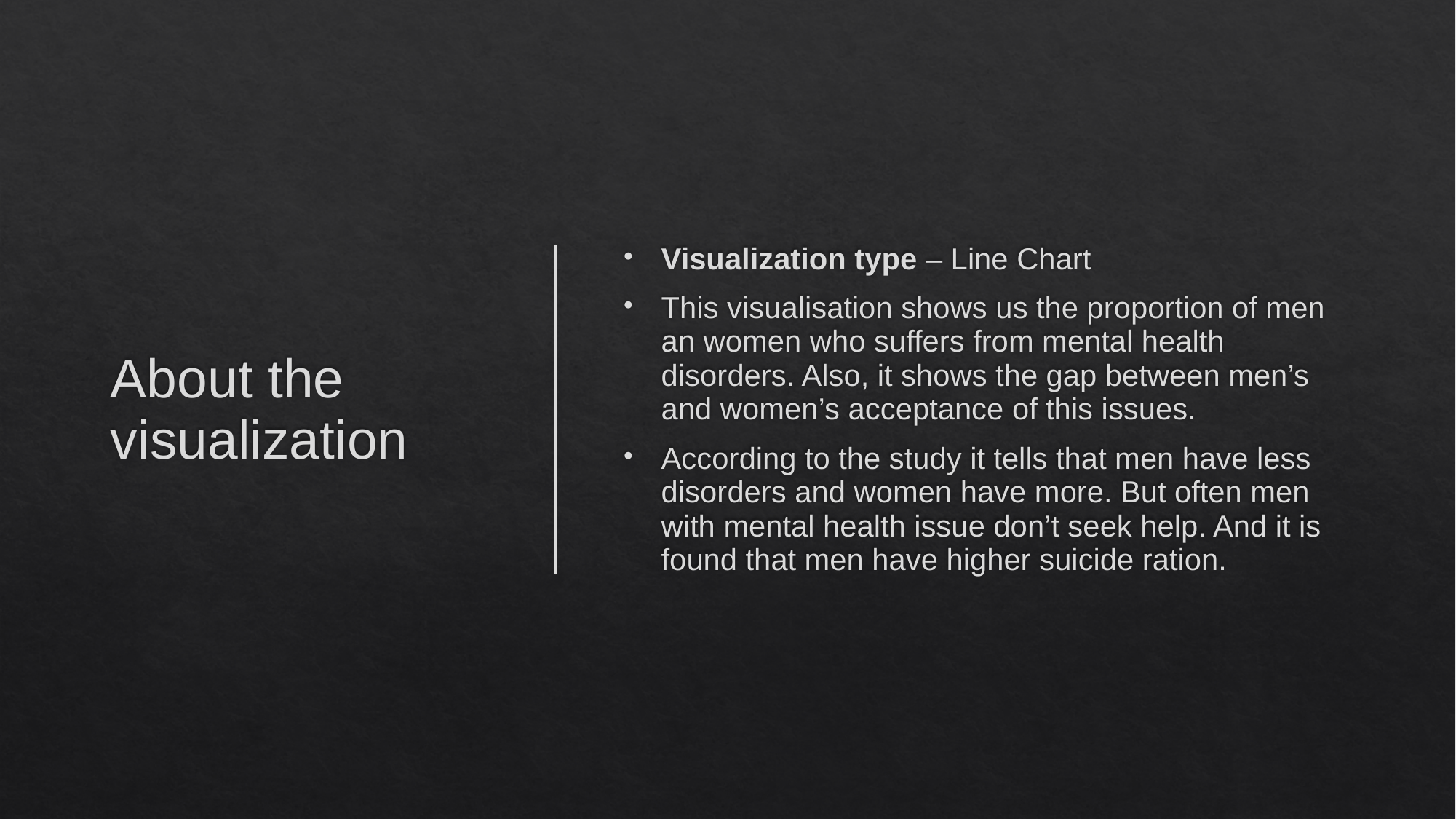

# About the visualization
Visualization type – Line Chart
This visualisation shows us the proportion of men an women who suffers from mental health disorders. Also, it shows the gap between men’s and women’s acceptance of this issues.
According to the study it tells that men have less disorders and women have more. But often men with mental health issue don’t seek help. And it is found that men have higher suicide ration.